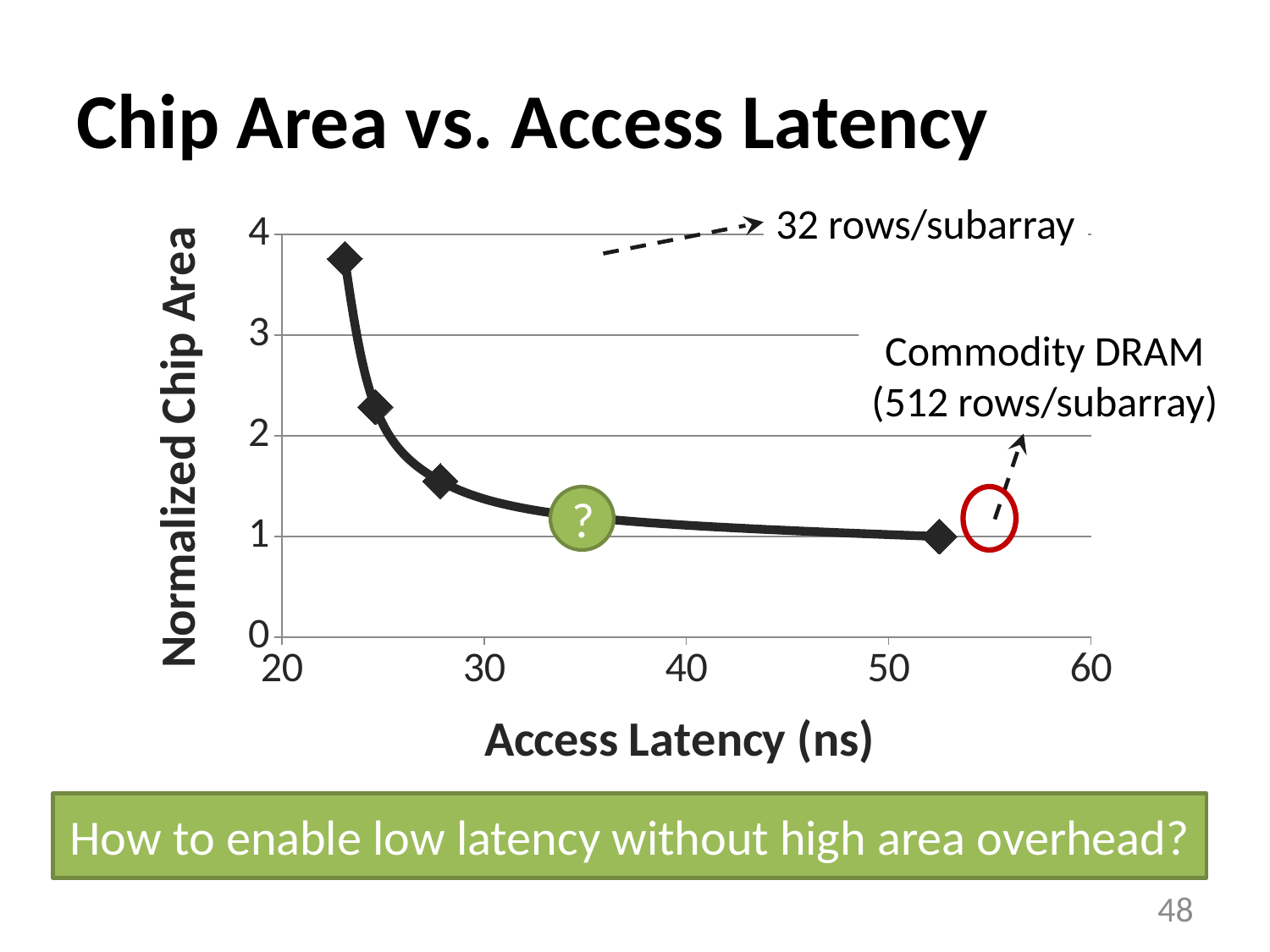

# Chip Area vs. Access Latency
32 rows/subarray

### Chart

| Category |  |
|---|---|
Commodity DRAM
(512 rows/subarray)
?

How to enable low latency without high area overhead?
48